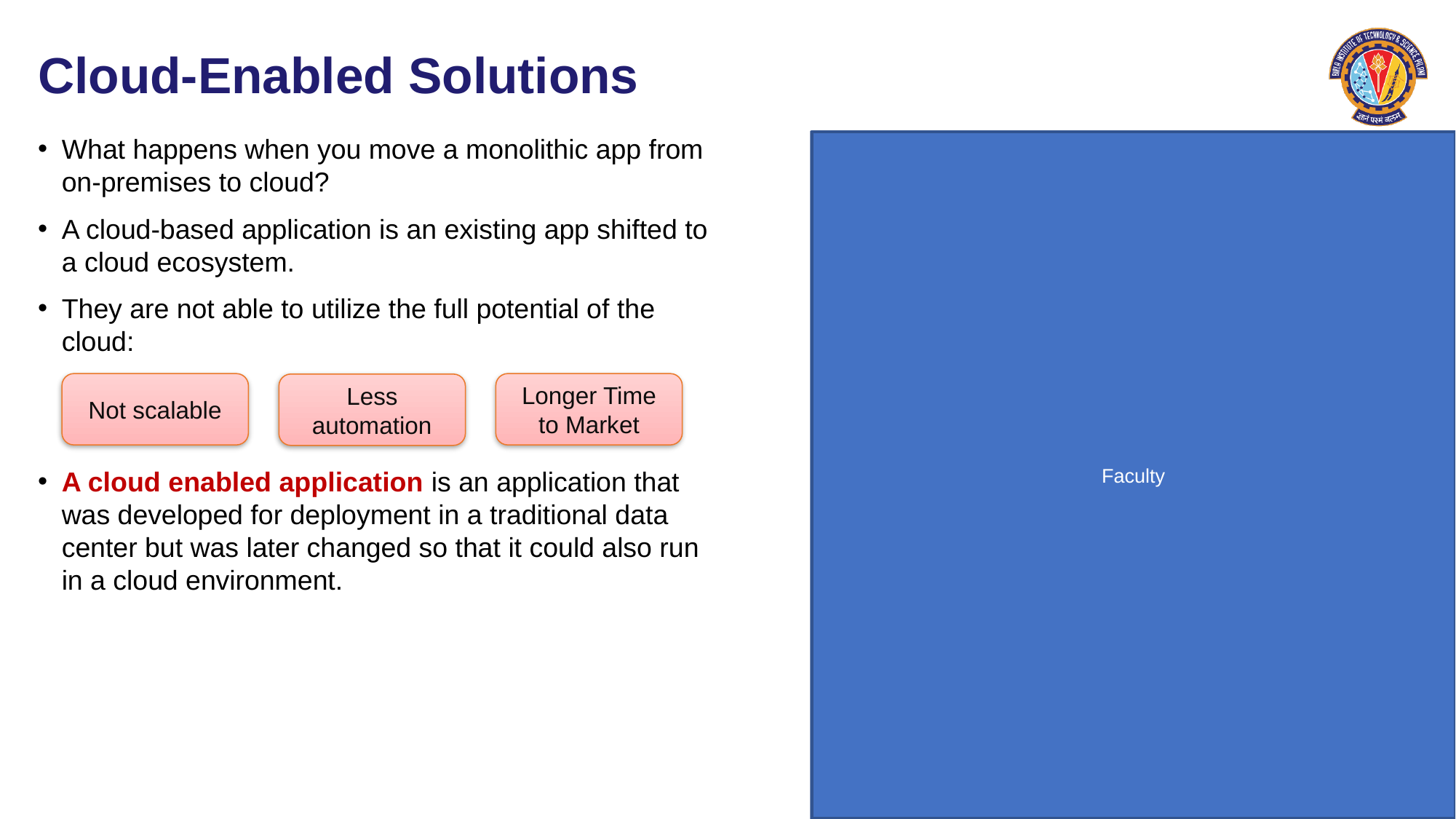

# Cloud-Enabled Solutions
What happens when you move a monolithic app from on-premises to cloud?
A cloud-based application is an existing app shifted to a cloud ecosystem.
They are not able to utilize the full potential of the cloud:

A cloud enabled application is an application that was developed for deployment in a traditional data center but was later changed so that it could also run in a cloud environment.

Not scalable
Longer Time to Market
Less automation